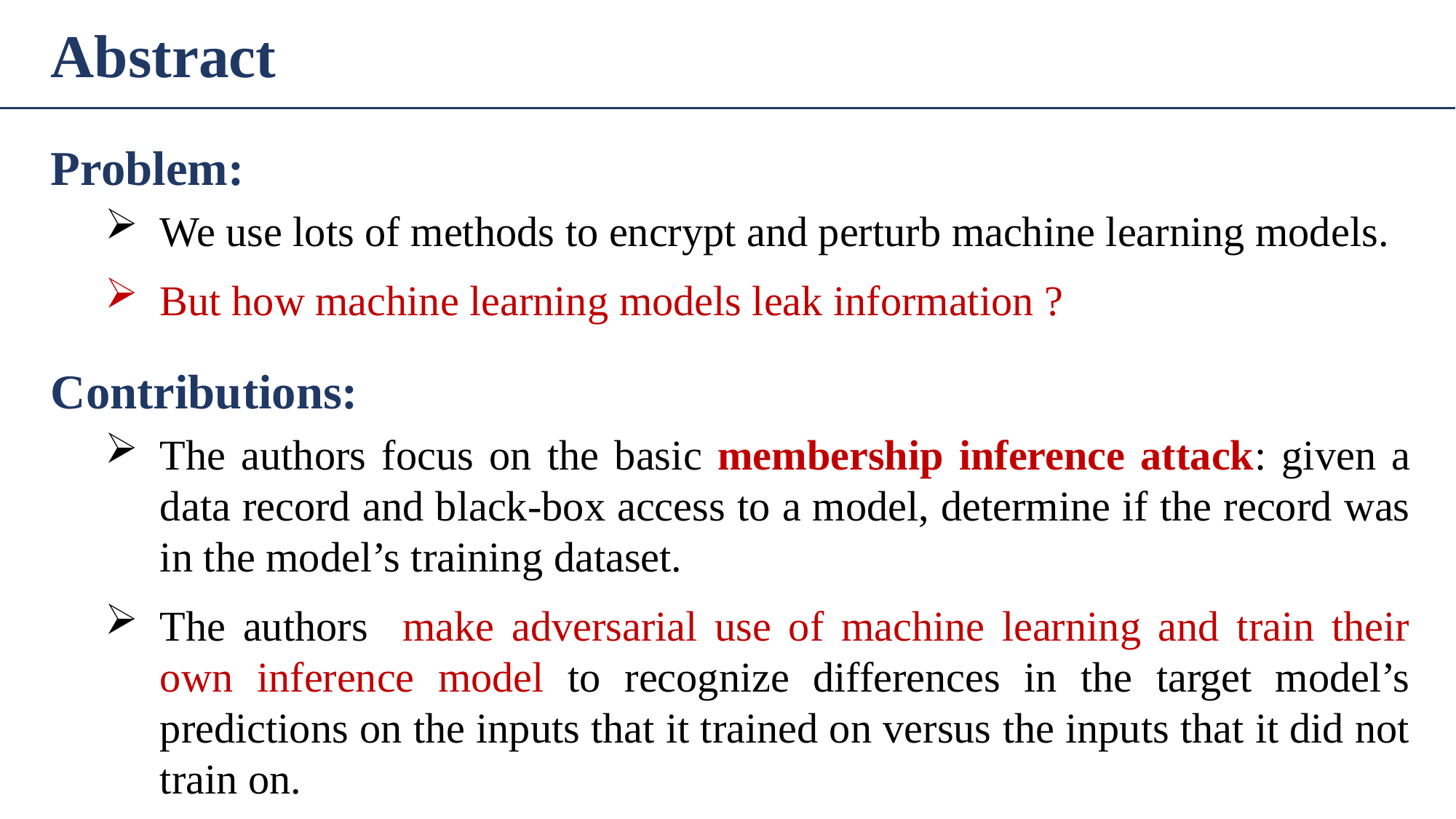

Abstract
Problem:
We use lots of methods to encrypt and perturb machine learning models.
But how machine learning models leak information ?
Contributions:
The authors focus on the basic membership inference attack: given a data record and black-box access to a model, determine if the record was in the model’s training dataset.
The authors  make adversarial use of machine learning and train their own inference model to recognize differences in the target model’s predictions on the inputs that it trained on versus the inputs that it did not train on.